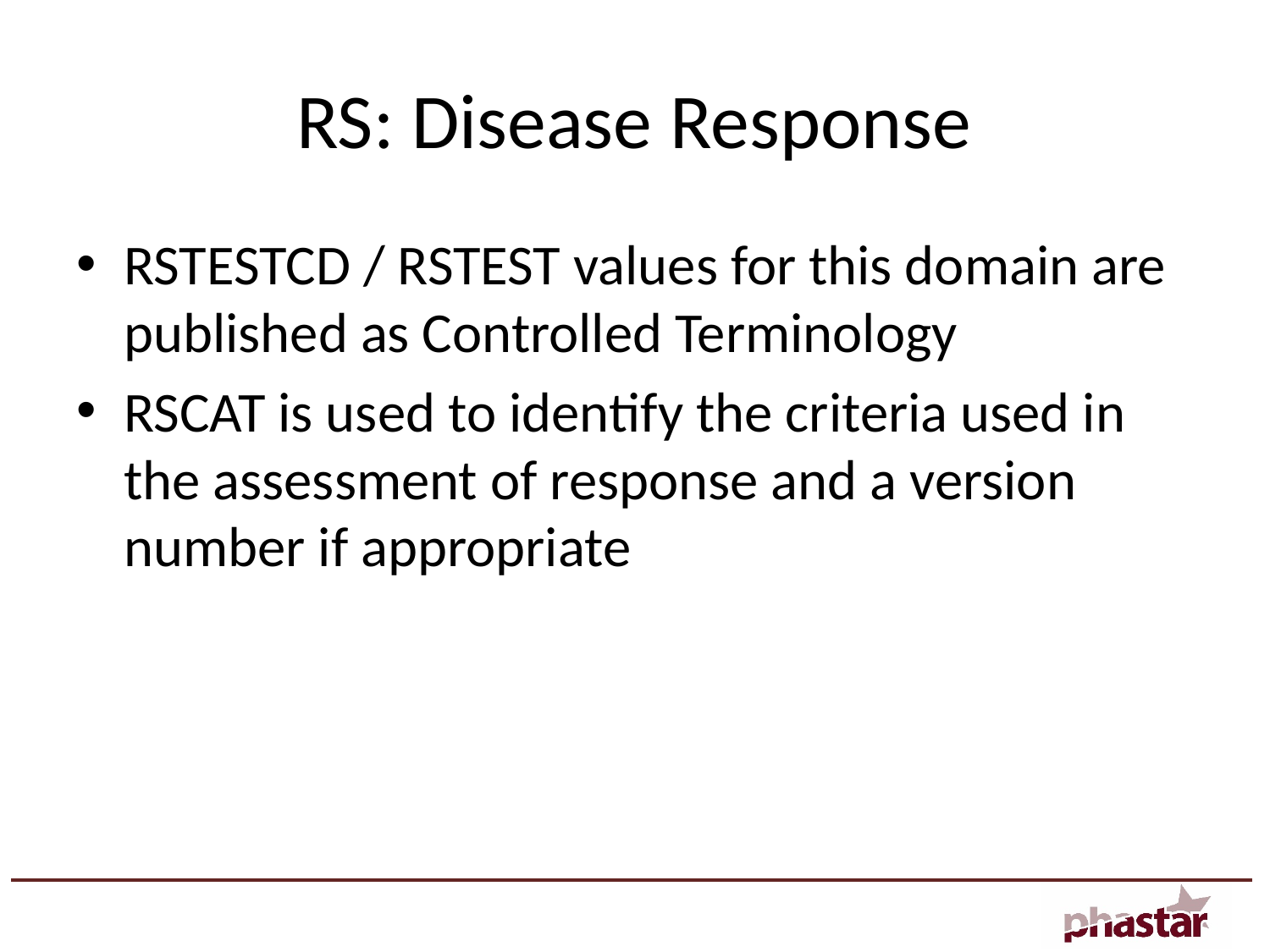

# RS: Disease Response
RSTESTCD / RSTEST values for this domain are published as Controlled Terminology
RSCAT is used to identify the criteria used in the assessment of response and a version number if appropriate